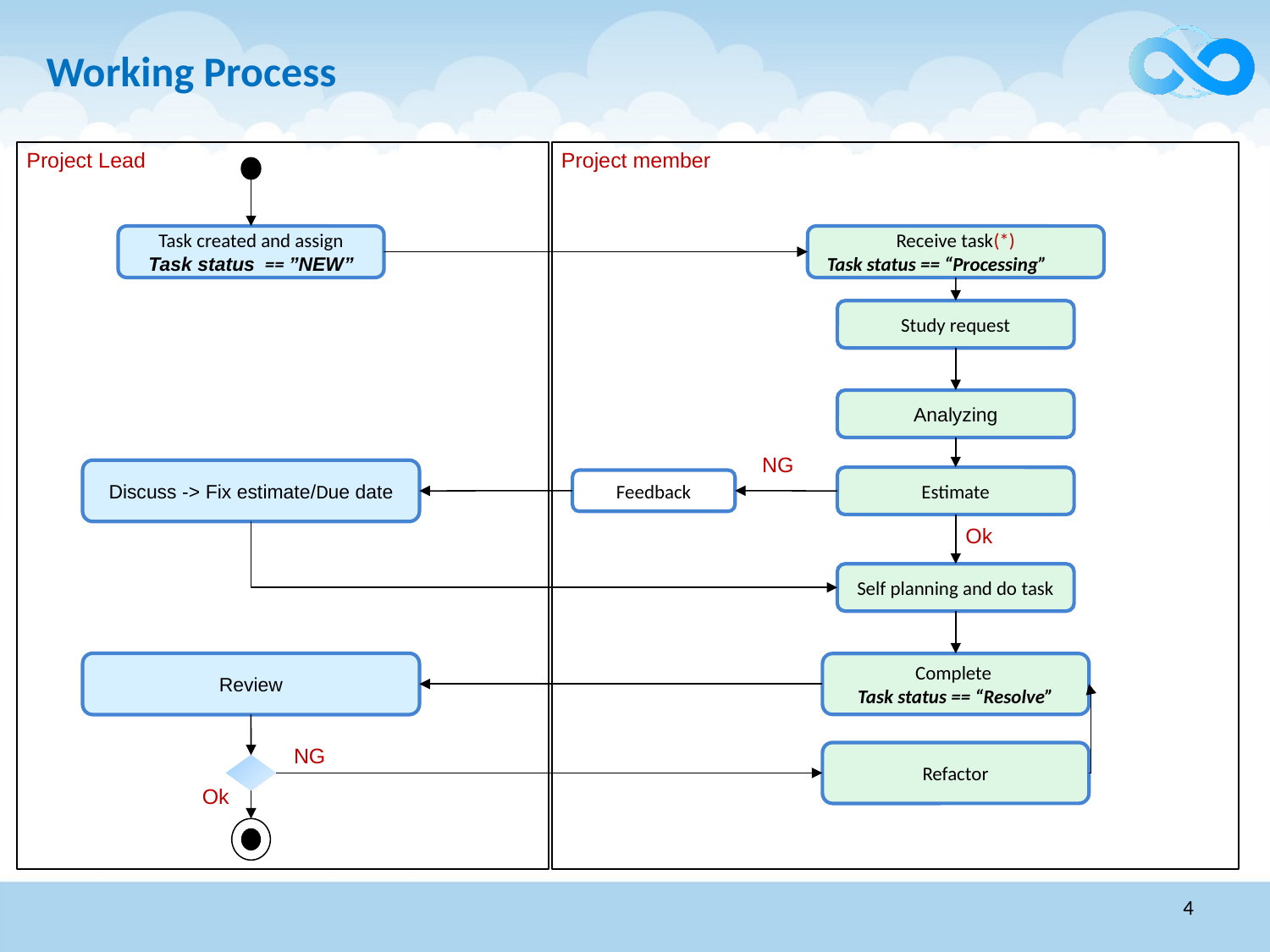

# Working Process
Project member
Project Lead

Task created and assign
Task status  == ”NEW”
Receive task(*)
 Task status == “Processing”
Study request
Analyzing
NG
Discuss -> Fix estimate/Due date
Estimate
Feedback
Ok
Self planning and do task
Review
Complete
Task status == “Resolve”
NG
Refactor

Ok

4